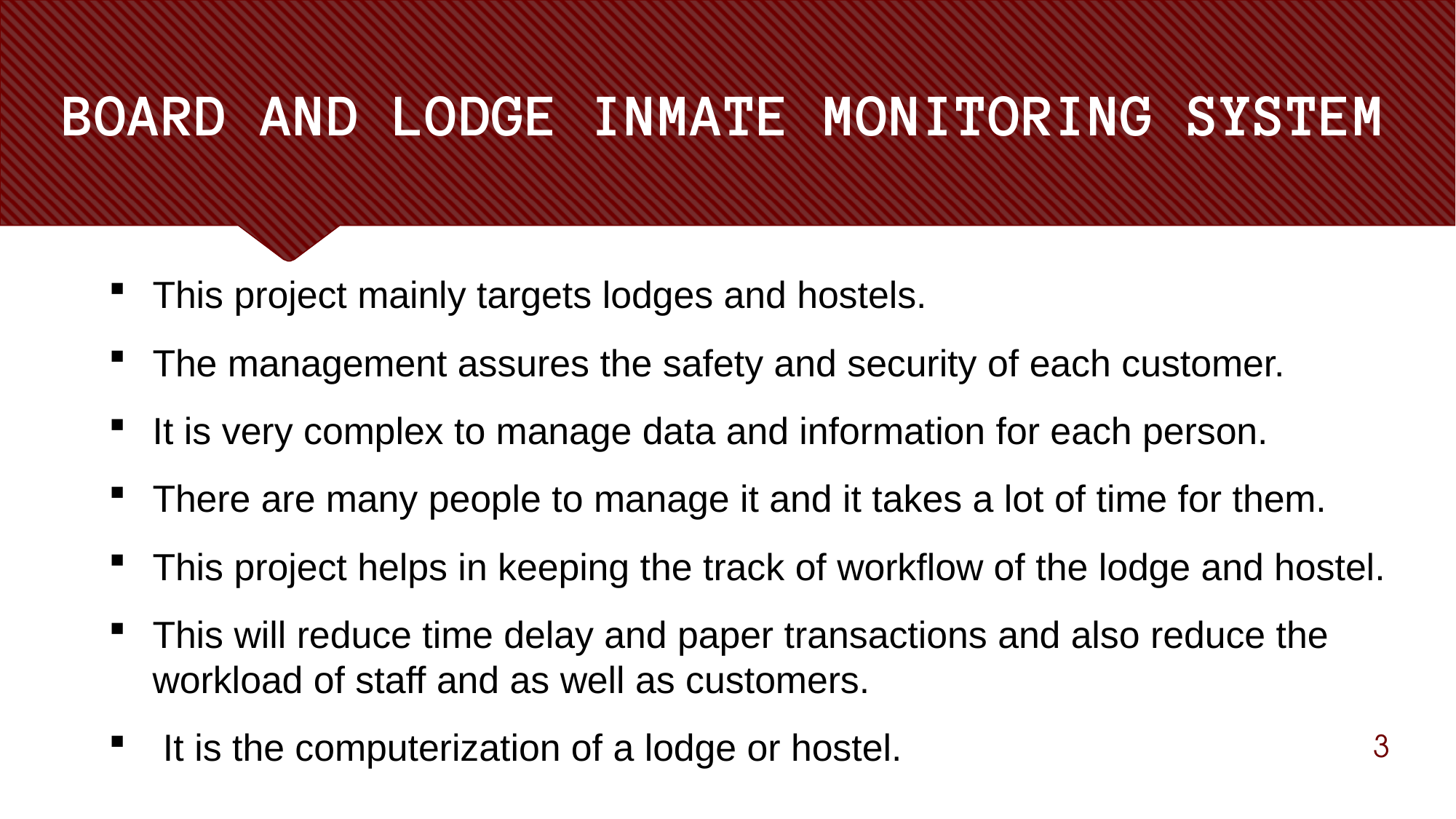

# BOARD AND LODGE INMATE MONITORING SYSTEM
This project mainly targets lodges and hostels.
The management assures the safety and security of each customer.
It is very complex to manage data and information for each person.
There are many people to manage it and it takes a lot of time for them.
This project helps in keeping the track of workflow of the lodge and hostel.
This will reduce time delay and paper transactions and also reduce the workload of staff and as well as customers.
 It is the computerization of a lodge or hostel.

3